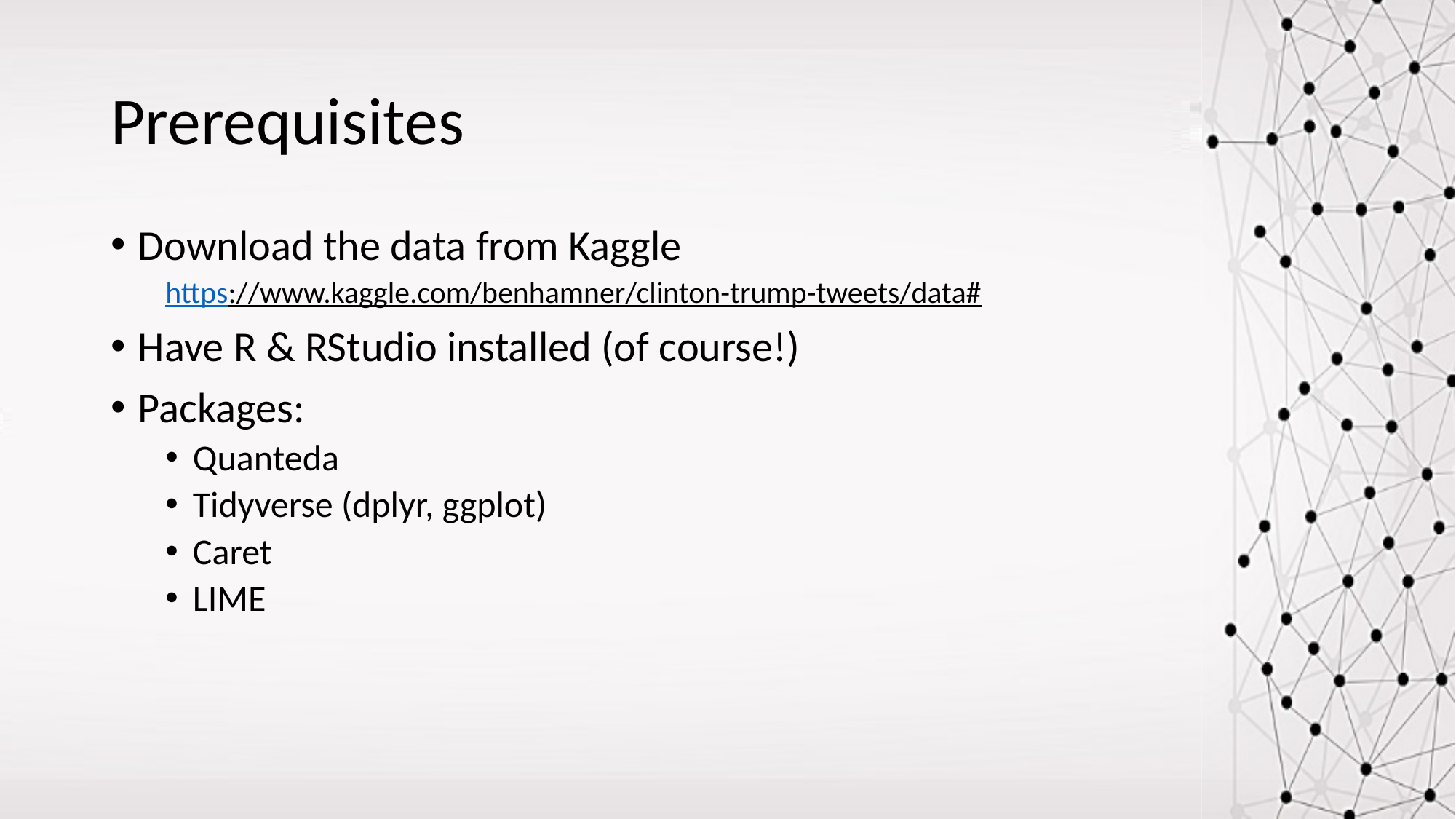

# Prerequisites
Download the data from Kaggle
https://www.kaggle.com/benhamner/clinton-trump-tweets/data#
Have R & RStudio installed (of course!)
Packages:
Quanteda
Tidyverse (dplyr, ggplot)
Caret
LIME